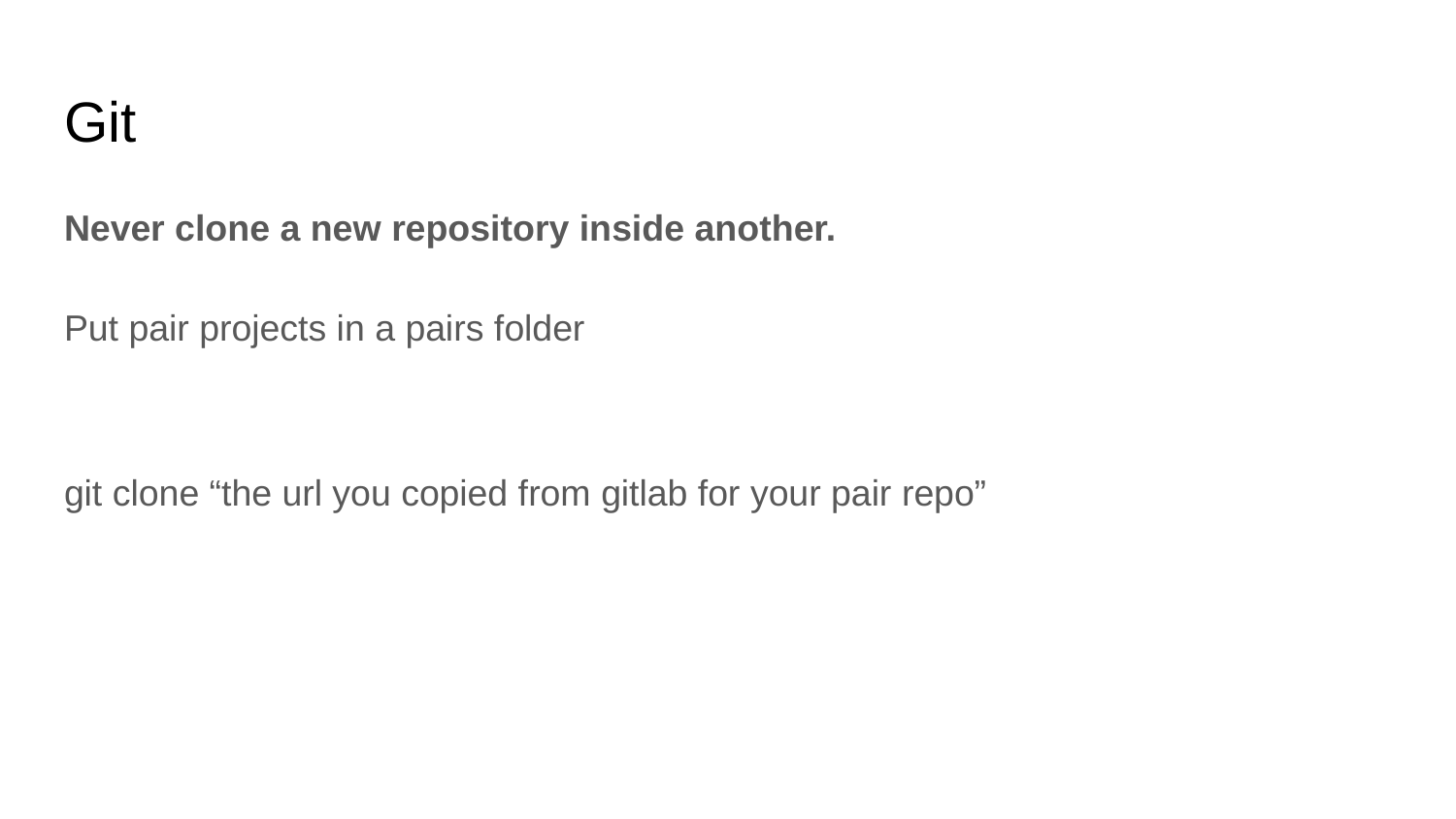

# Git
Never clone a new repository inside another.
Put pair projects in a pairs folder

git clone “the url you copied from gitlab for your pair repo”